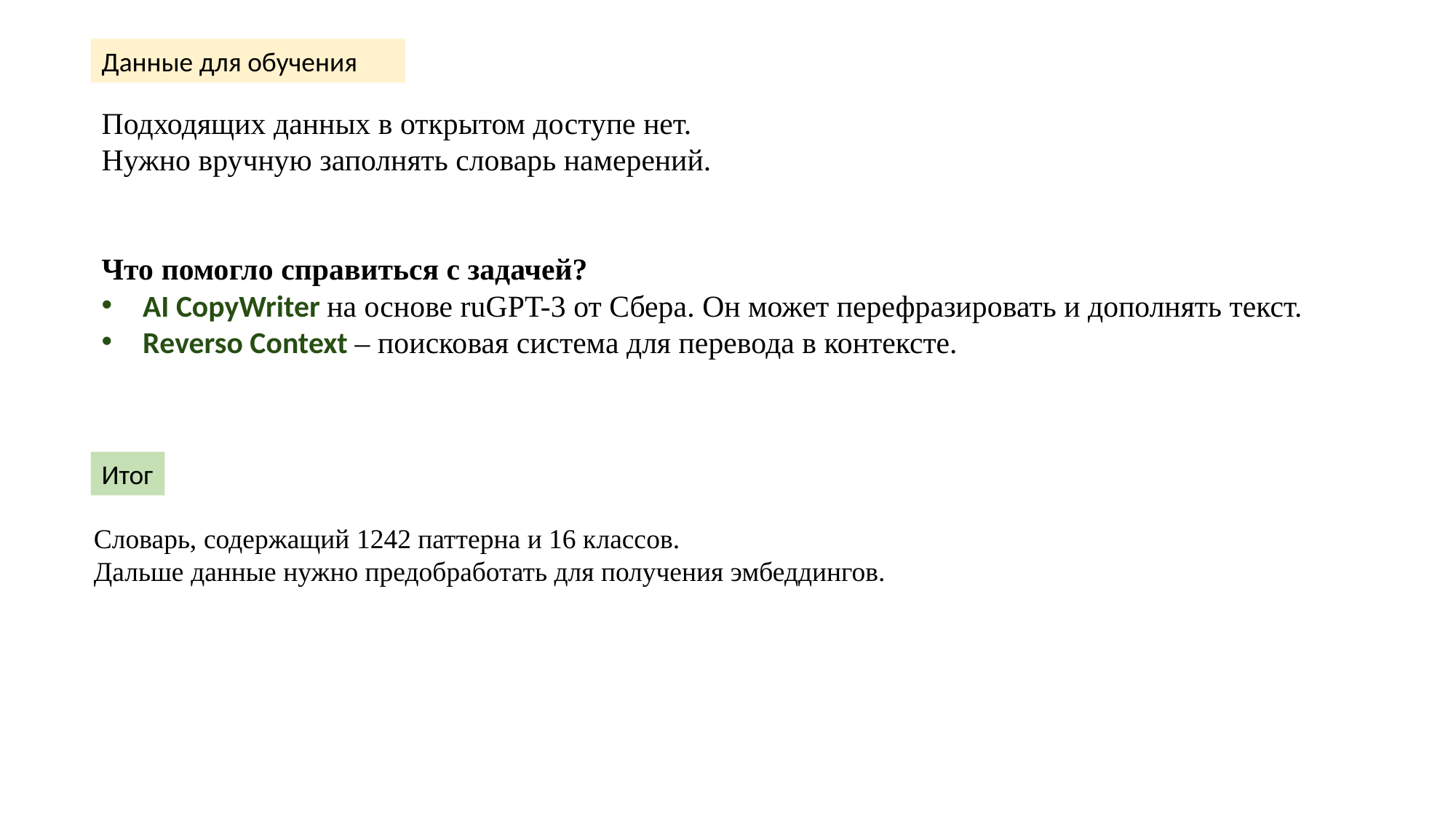

Данные для обучения
Подходящих данных в открытом доступе нет.
Нужно вручную заполнять словарь намерений.

Что помогло справиться с задачей?
AI CopyWriter на основе ruGPT-3 от Сбера. Он может перефразировать и дополнять текст.
Reverso Context – поисковая система для перевода в контексте.
Итог
Словарь, содержащий 1242 паттерна и 16 классов.
Дальше данные нужно предобработать для получения эмбеддингов.